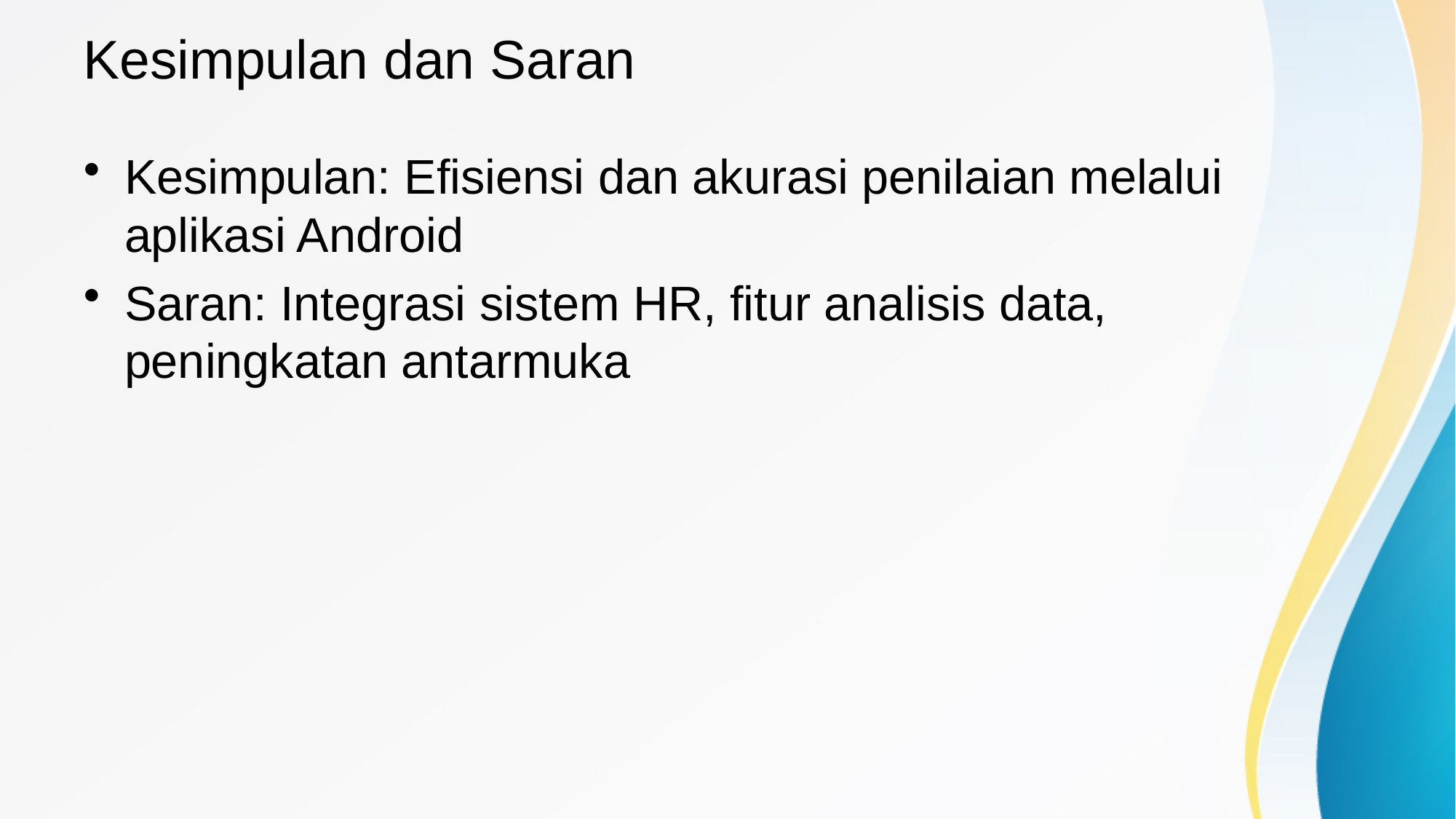

# Kesimpulan dan Saran
Kesimpulan: Efisiensi dan akurasi penilaian melalui aplikasi Android
Saran: Integrasi sistem HR, fitur analisis data, peningkatan antarmuka